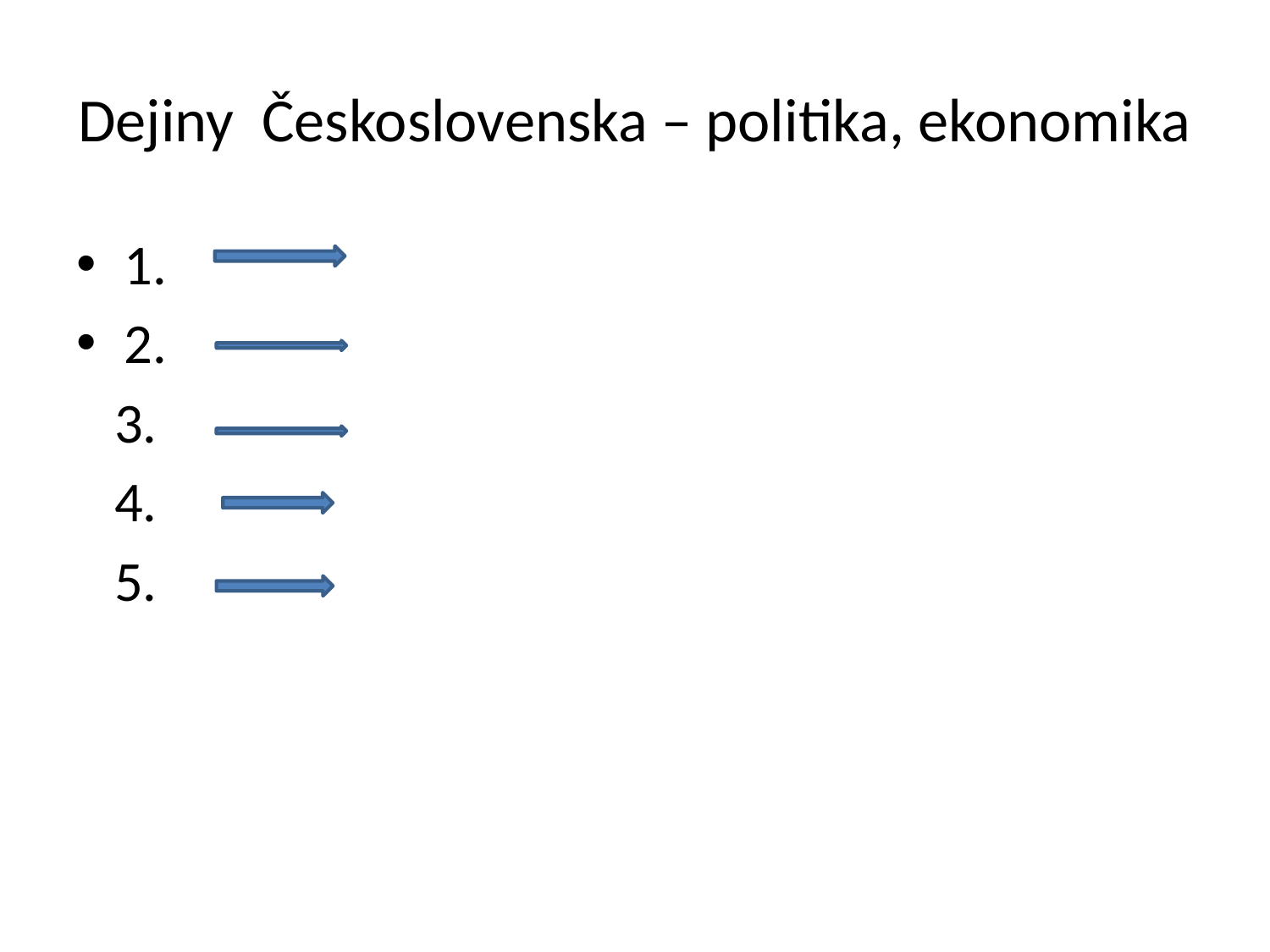

# Dejiny  Československa – politika, ekonomika
1.
2.
   3.
   4.
   5.